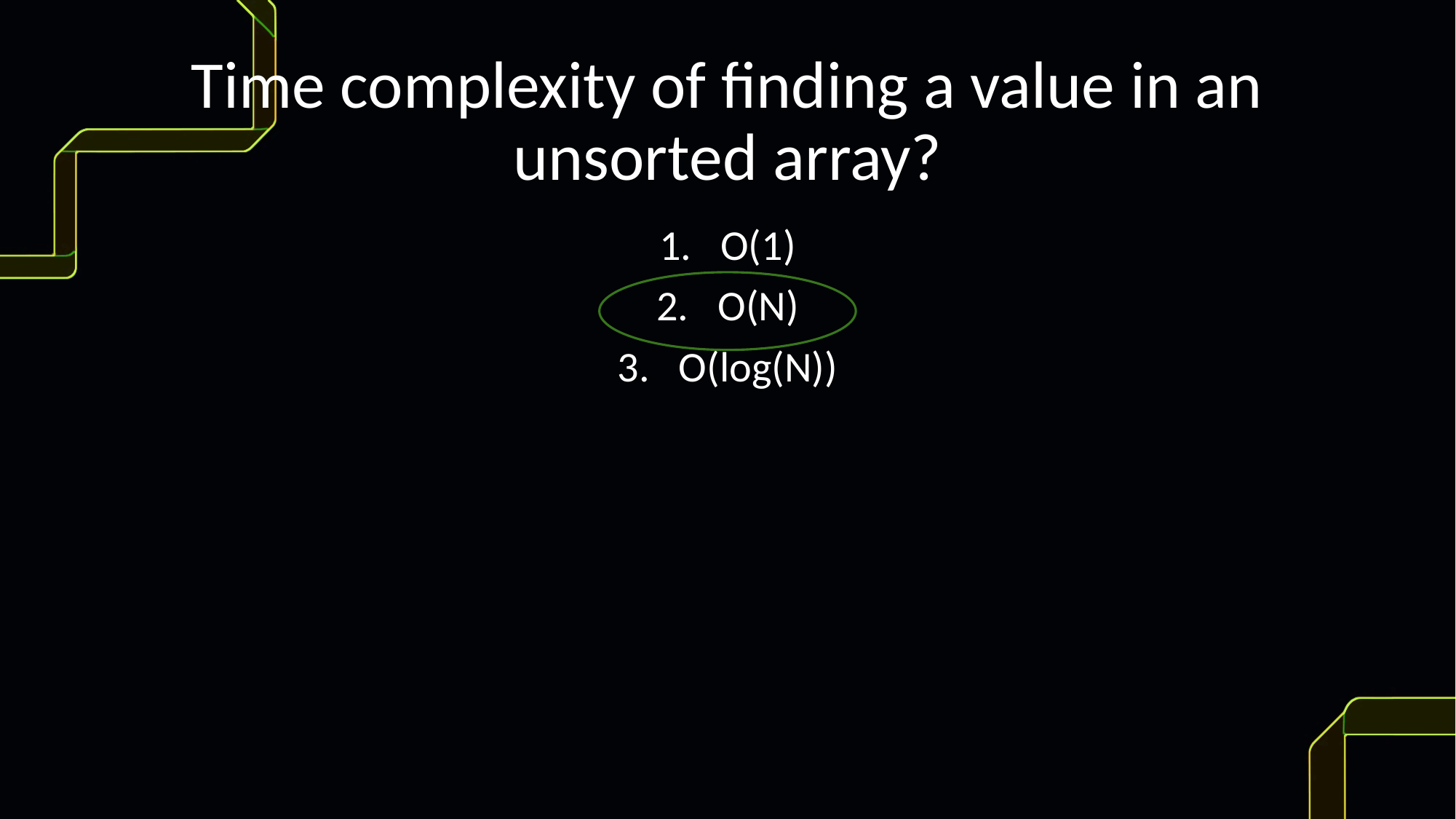

# Time complexity of finding a value in an unsorted array?
O(1)
O(N)
O(log(N))